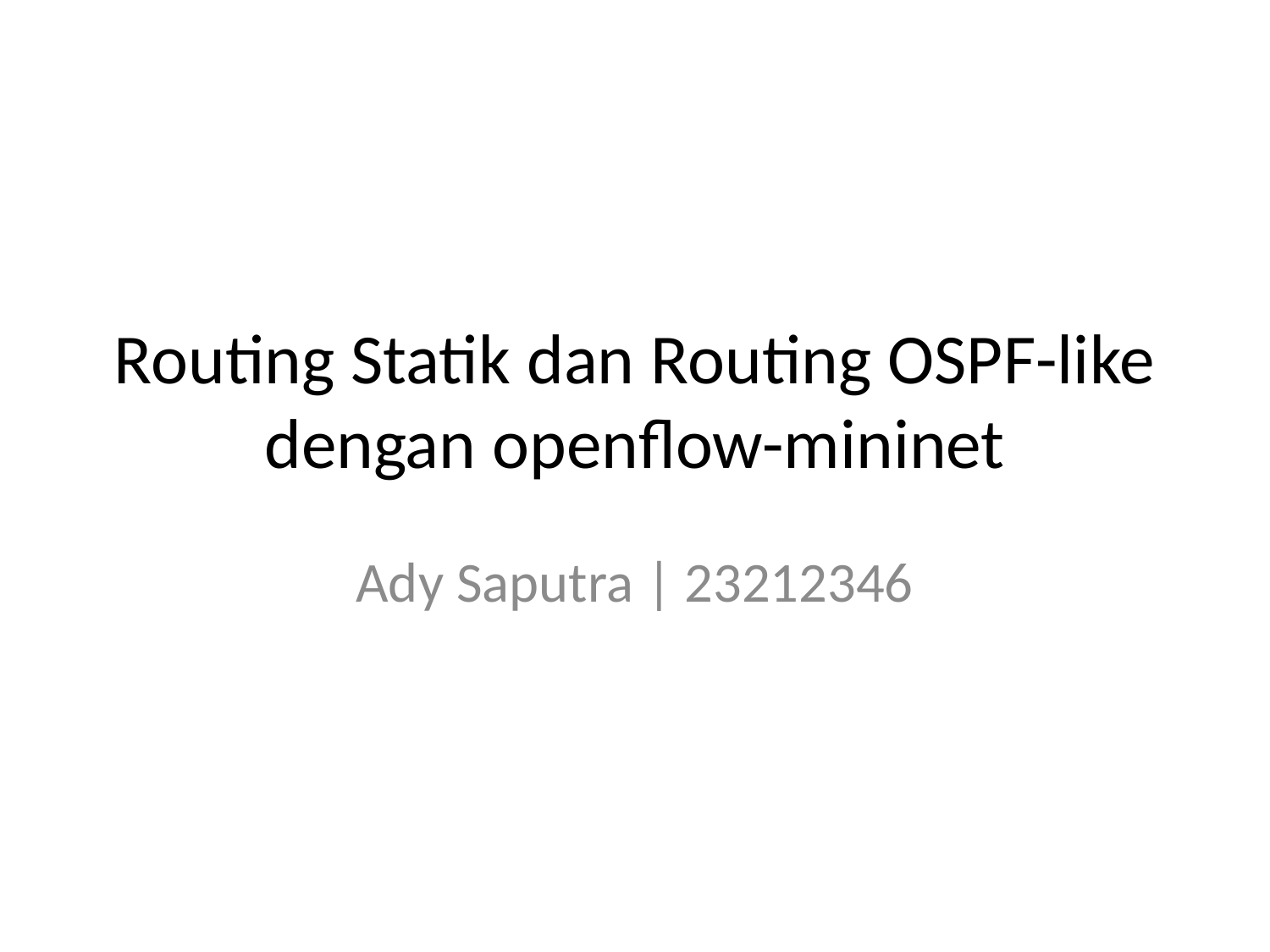

# Routing Statik dan Routing OSPF-like dengan openflow-mininet
Ady Saputra | 23212346